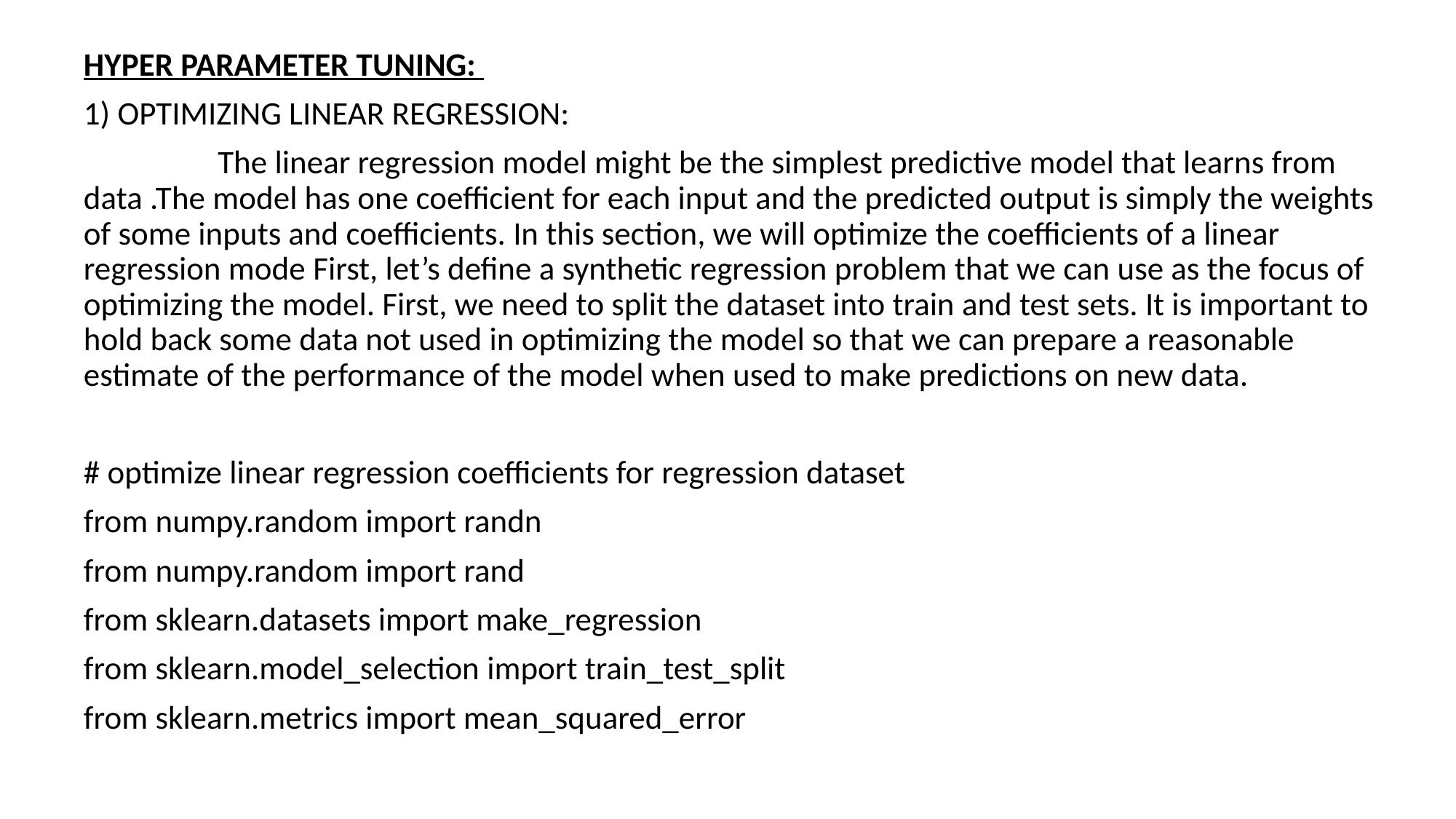

HYPER PARAMETER TUNING:
1) OPTIMIZING LINEAR REGRESSION:
                  The linear regression model might be the simplest predictive model that learns from data .The model has one coefficient for each input and the predicted output is simply the weights of some inputs and coefficients. In this section, we will optimize the coefficients of a linear regression mode First, let’s define a synthetic regression problem that we can use as the focus of optimizing the model. First, we need to split the dataset into train and test sets. It is important to hold back some data not used in optimizing the model so that we can prepare a reasonable estimate of the performance of the model when used to make predictions on new data.

# optimize linear regression coefficients for regression dataset
from numpy.random import randn
from numpy.random import rand
from sklearn.datasets import make_regression
from sklearn.model_selection import train_test_split
from sklearn.metrics import mean_squared_error